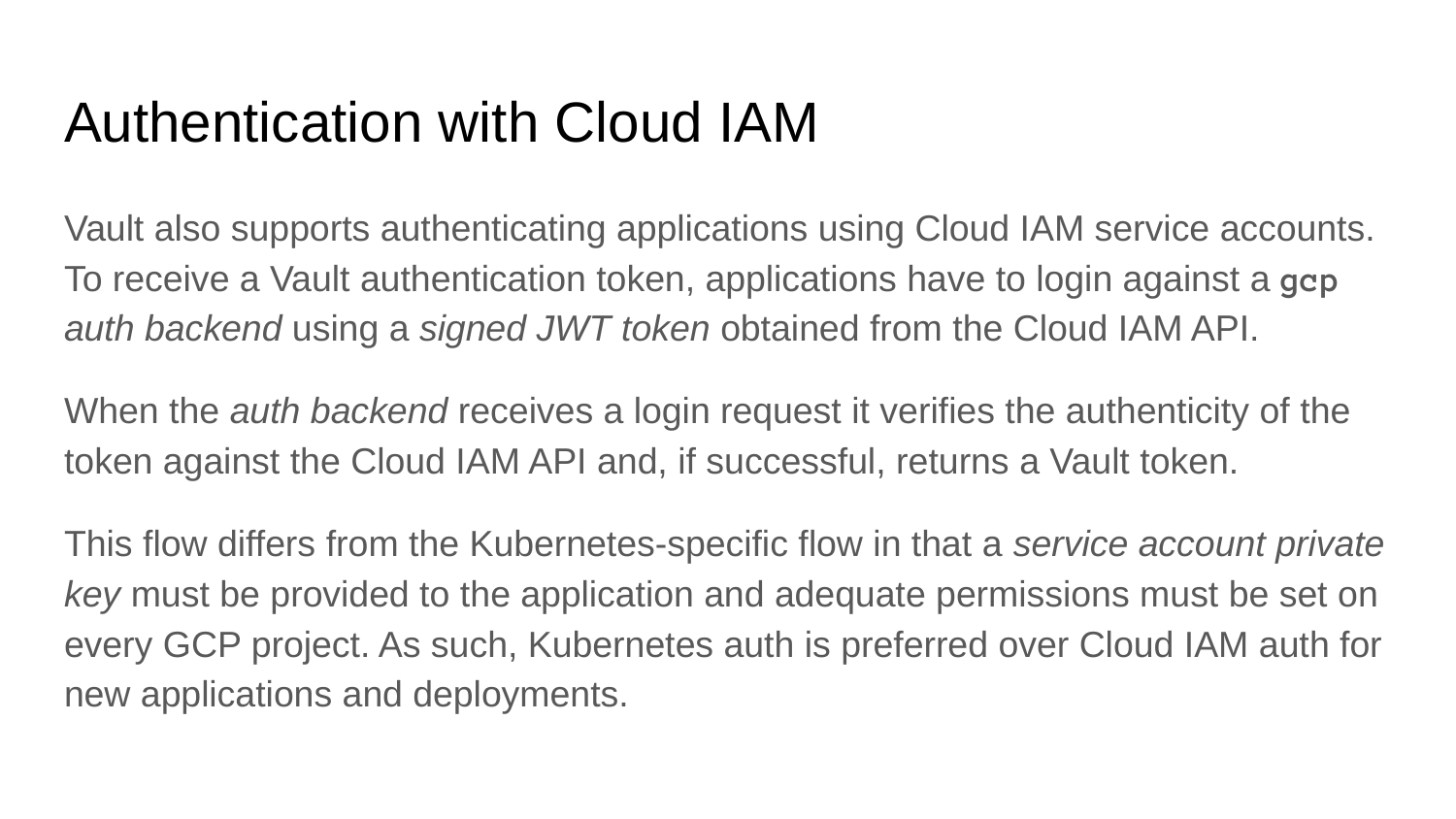

# Authentication with Cloud IAM
Vault also supports authenticating applications using Cloud IAM service accounts. To receive a Vault authentication token, applications have to login against a gcp auth backend using a signed JWT token obtained from the Cloud IAM API.
When the auth backend receives a login request it verifies the authenticity of the token against the Cloud IAM API and, if successful, returns a Vault token.
This flow differs from the Kubernetes-specific flow in that a service account private key must be provided to the application and adequate permissions must be set on every GCP project. As such, Kubernetes auth is preferred over Cloud IAM auth for new applications and deployments.